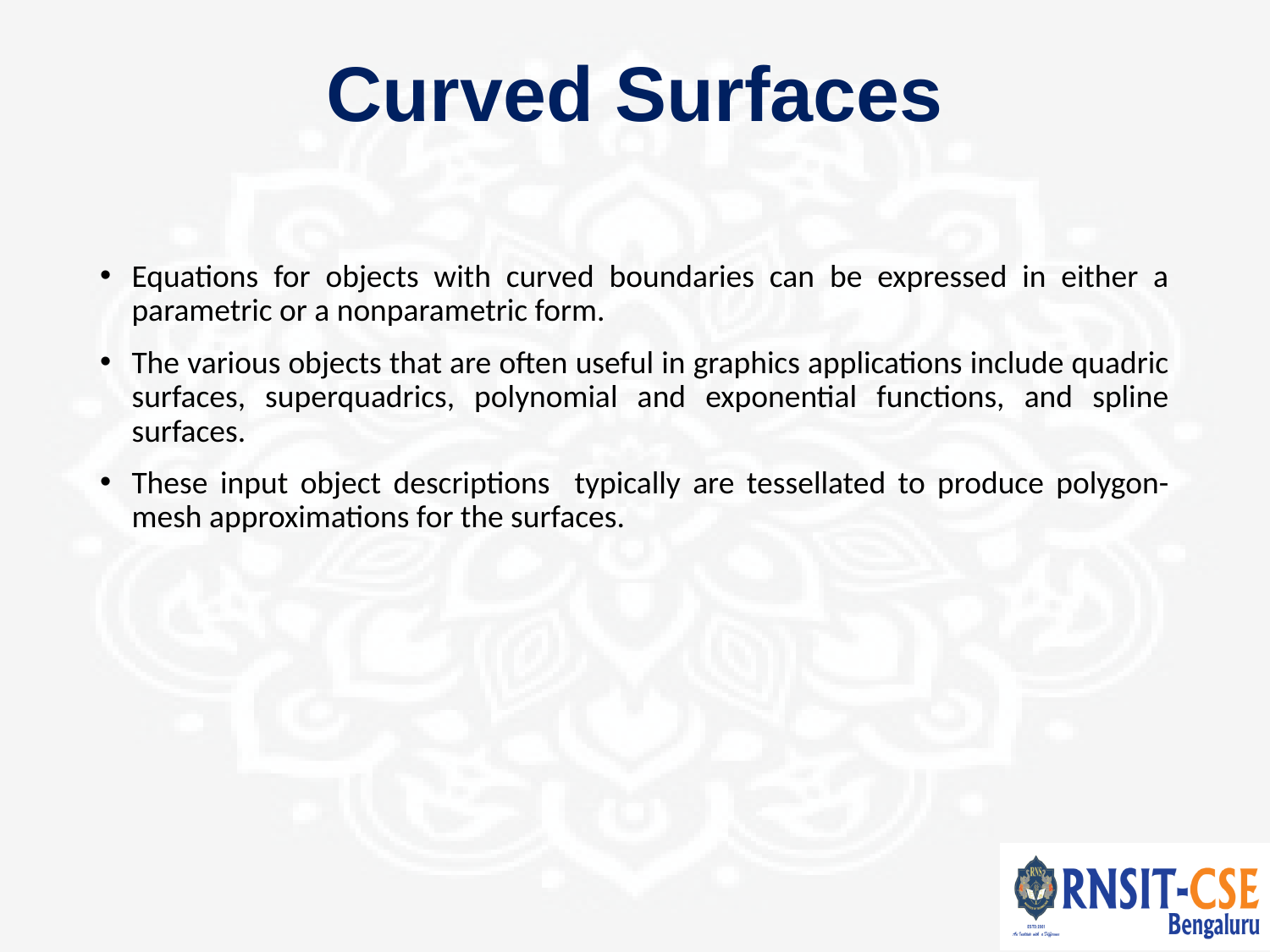

# Curved Surfaces
Equations for objects with curved boundaries can be expressed in either a parametric or a nonparametric form.
The various objects that are often useful in graphics applications include quadric surfaces, superquadrics, polynomial and exponential functions, and spline surfaces.
These input object descriptions  typically are tessellated to produce polygon-mesh approximations for the surfaces.